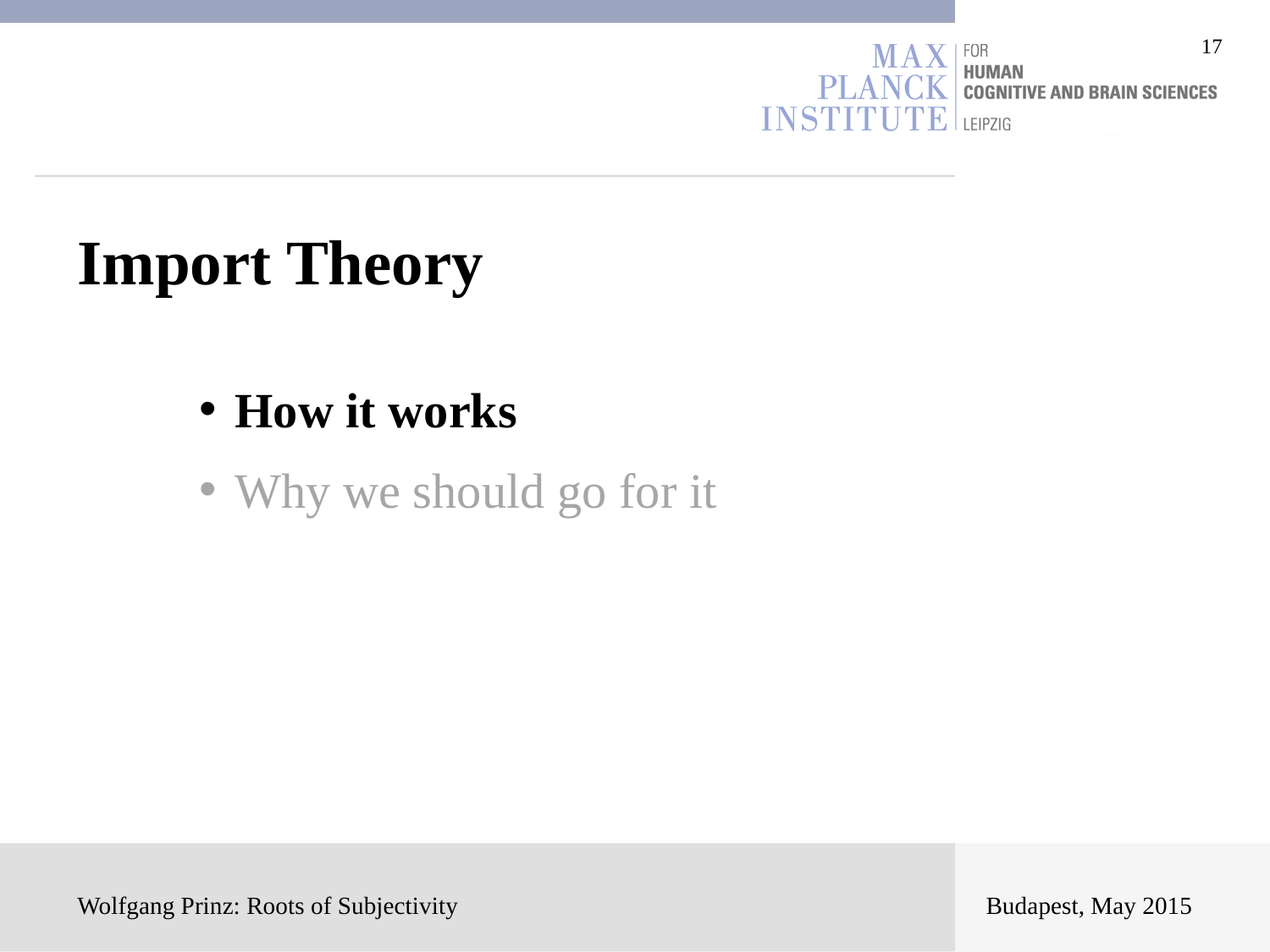

Import Theory
How it works
Why we should go for it